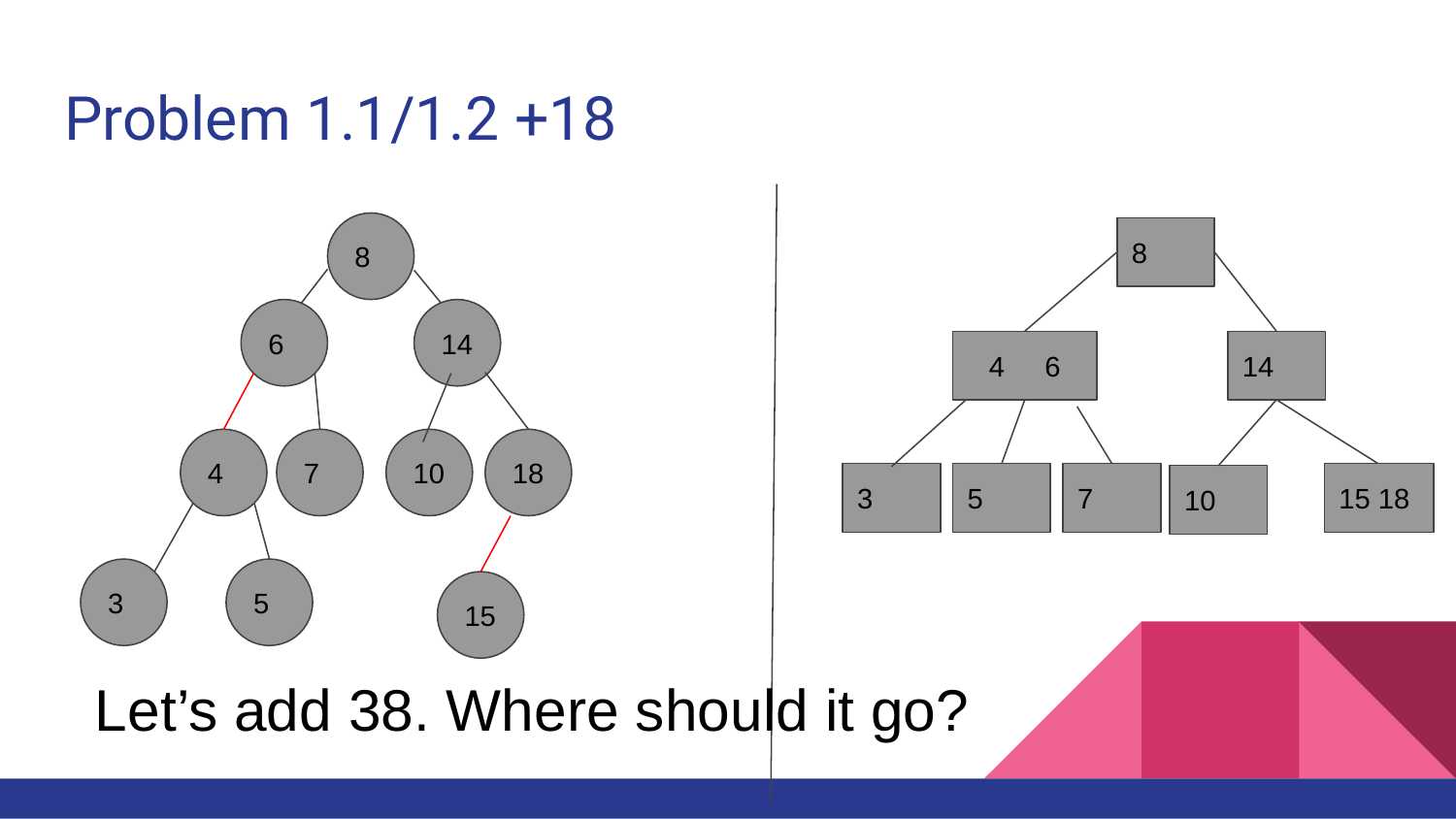

# Problem 1.1/1.2 +18
8
8
6
14
4     6
14
4
7
10
18
3
5
7
15 18
10
3
5
15
Let’s add 38. Where should it go?